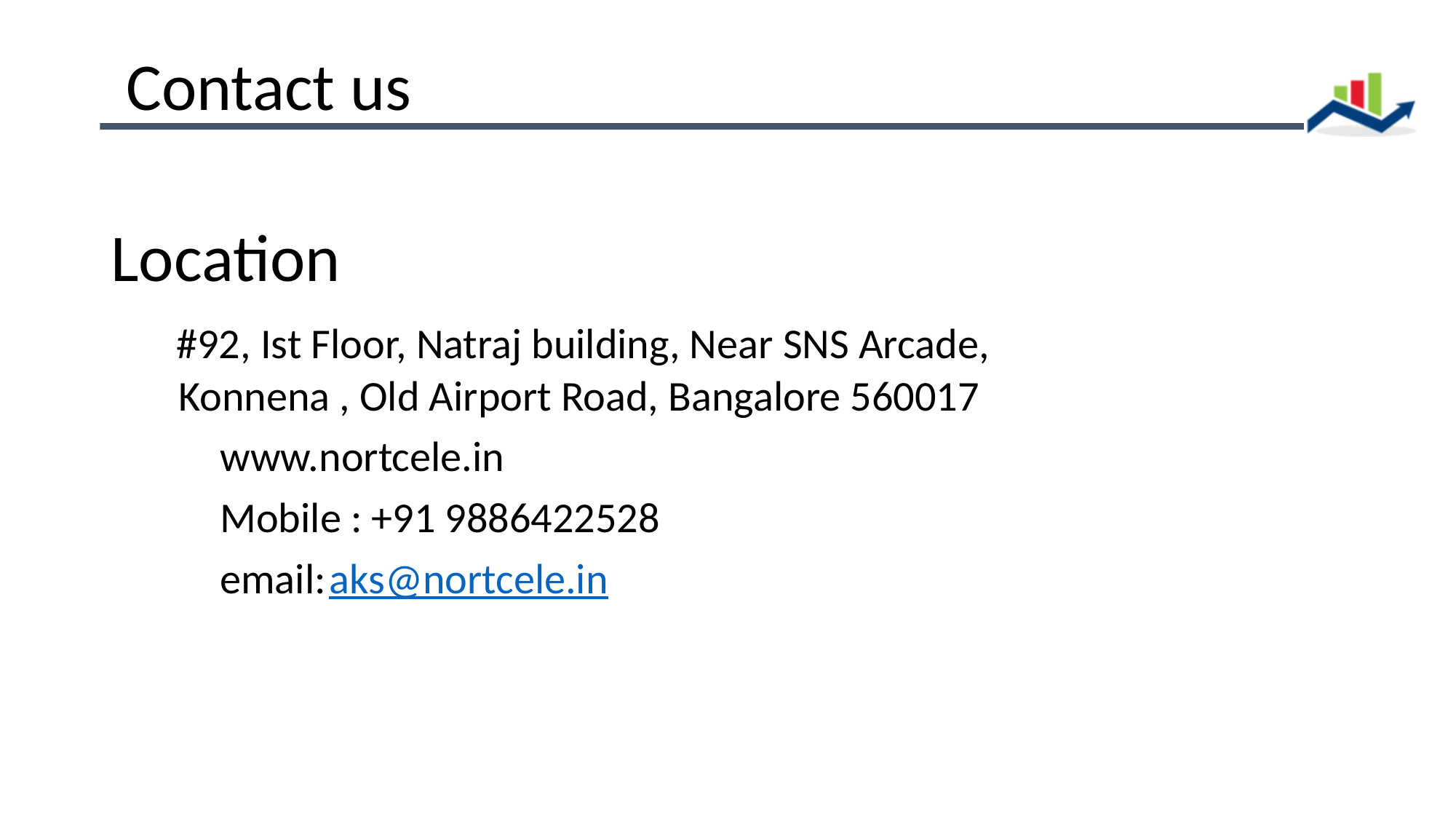

# Contact us
Location
    #92, Ist Floor, Natraj building, Near SNS Arcade,
       Konnena , Old Airport Road, Bangalore 560017
	www.nortcele.in
	Mobile : +91 9886422528
	email:	aks@nortcele.in